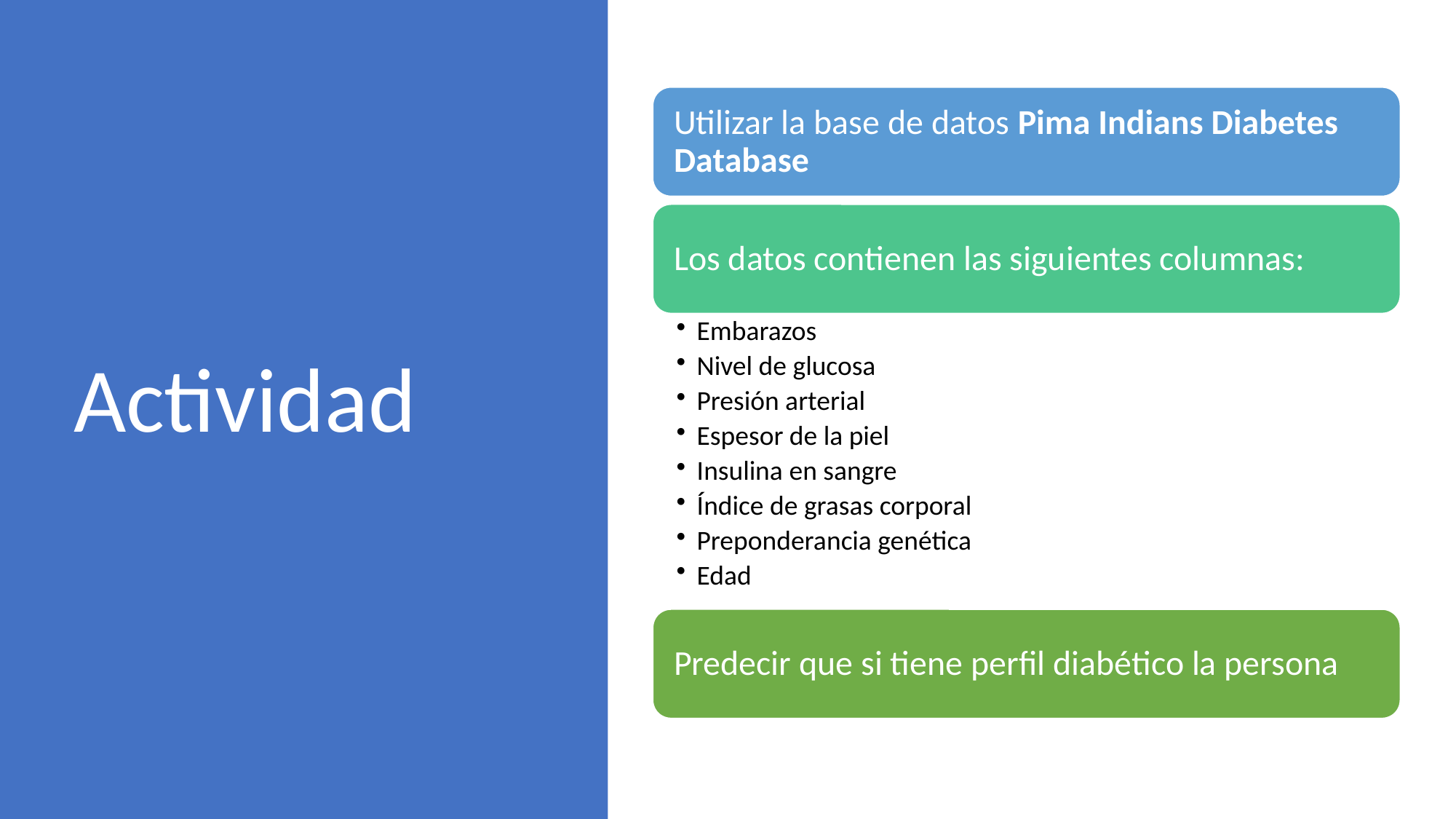

# Actividad
Utilizar la base de datos Pima Indians Diabetes Database
Los datos contienen las siguientes columnas:
Embarazos
Nivel de glucosa
Presión arterial
Espesor de la piel
Insulina en sangre
Índice de grasas corporal
Preponderancia genética
Edad
Predecir que si tiene perfil diabético la persona